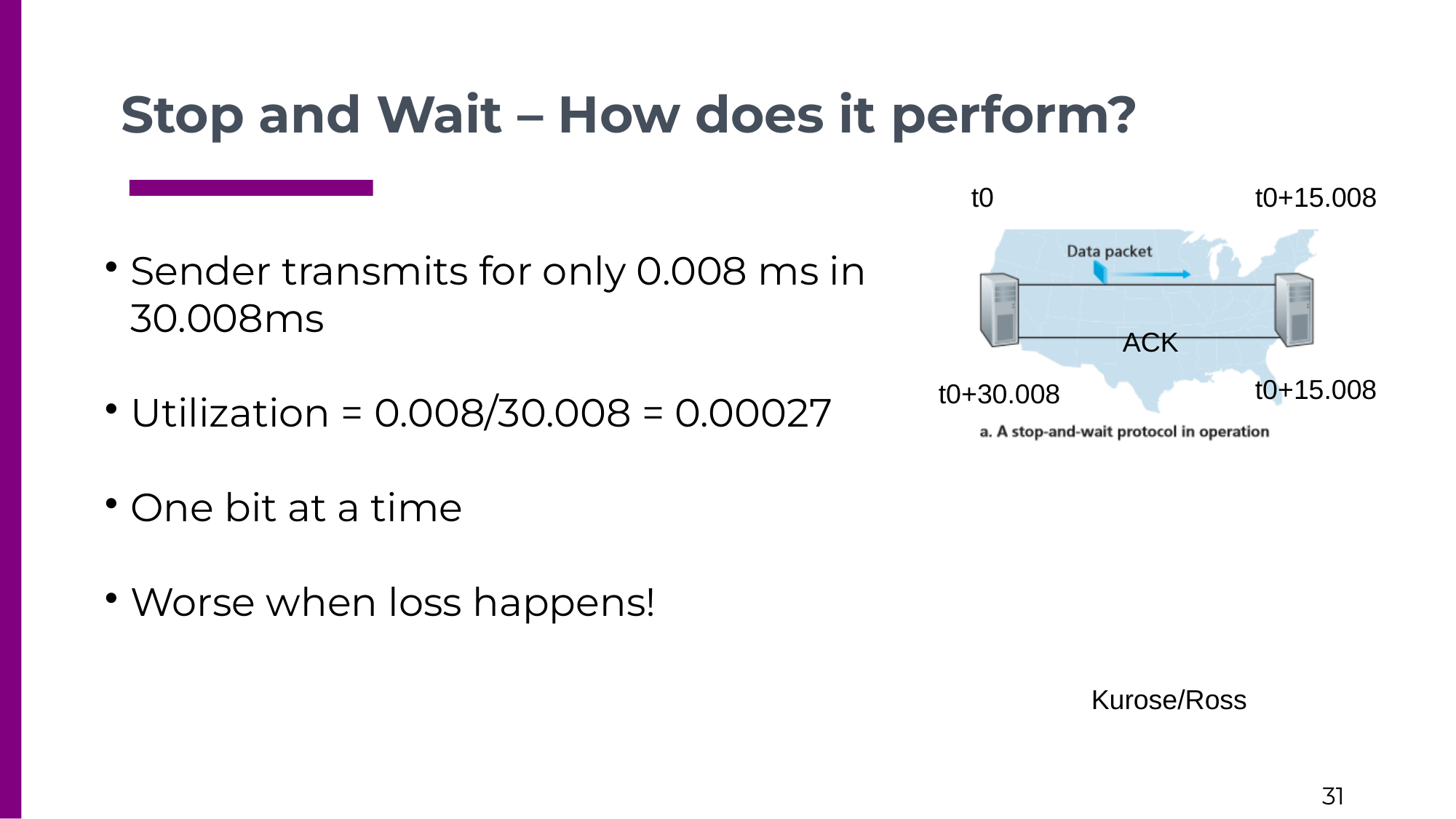

Stop and Wait – How does it perform?
t0
t0+15.008
ACK

Sender transmits for only 0.008 ms in 30.008ms
Utilization = 0.008/30.008 = 0.00027
One bit at a time
Worse when loss happens!
t0+15.008
t0+30.008
Kurose/Ross